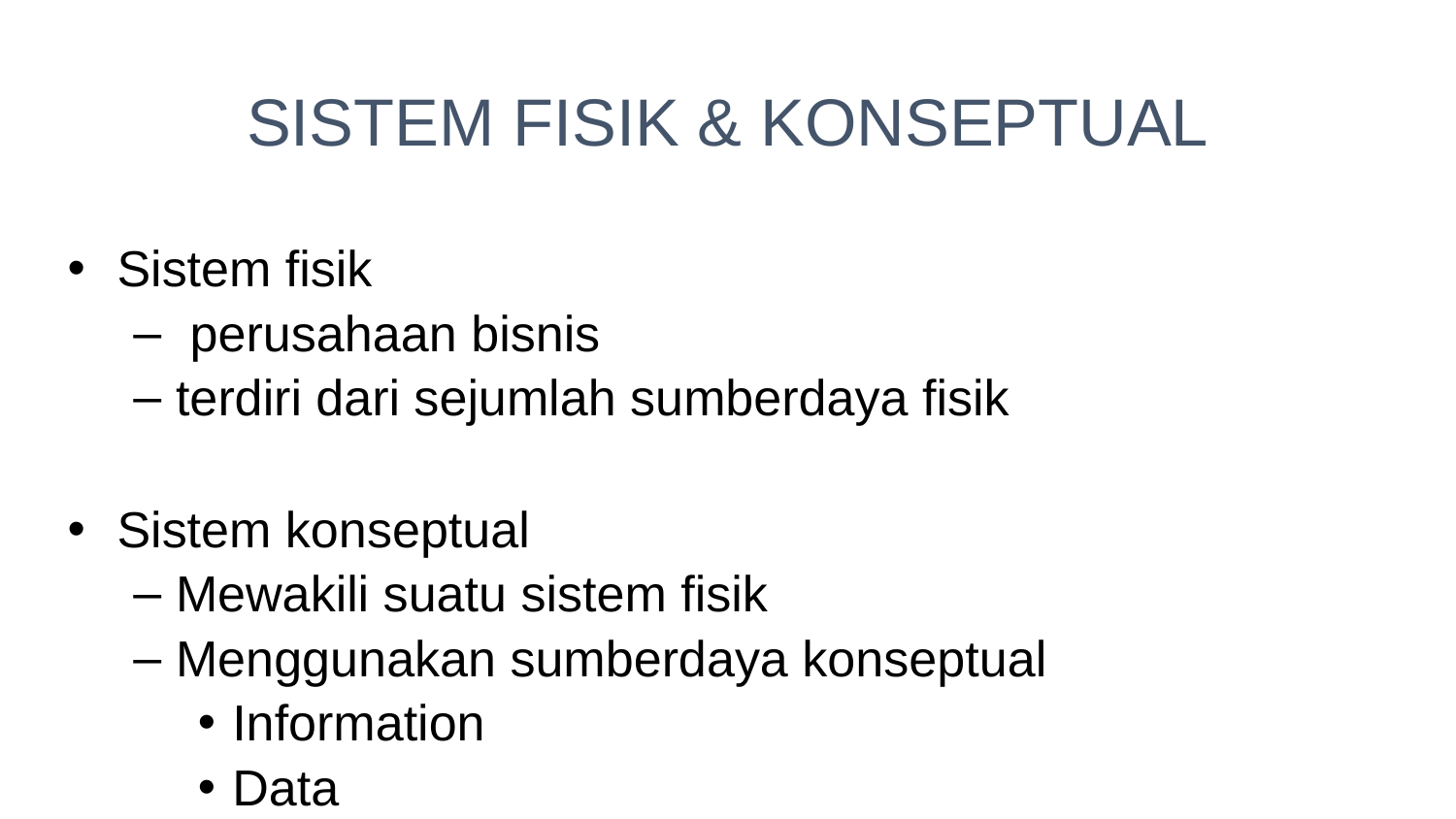

# SISTEM FISIK & KONSEPTUAL
Sistem fisik
 perusahaan bisnis
terdiri dari sejumlah sumberdaya fisik

Sistem konseptual
Mewakili suatu sistem fisik
Menggunakan sumberdaya konseptual
Information
Data